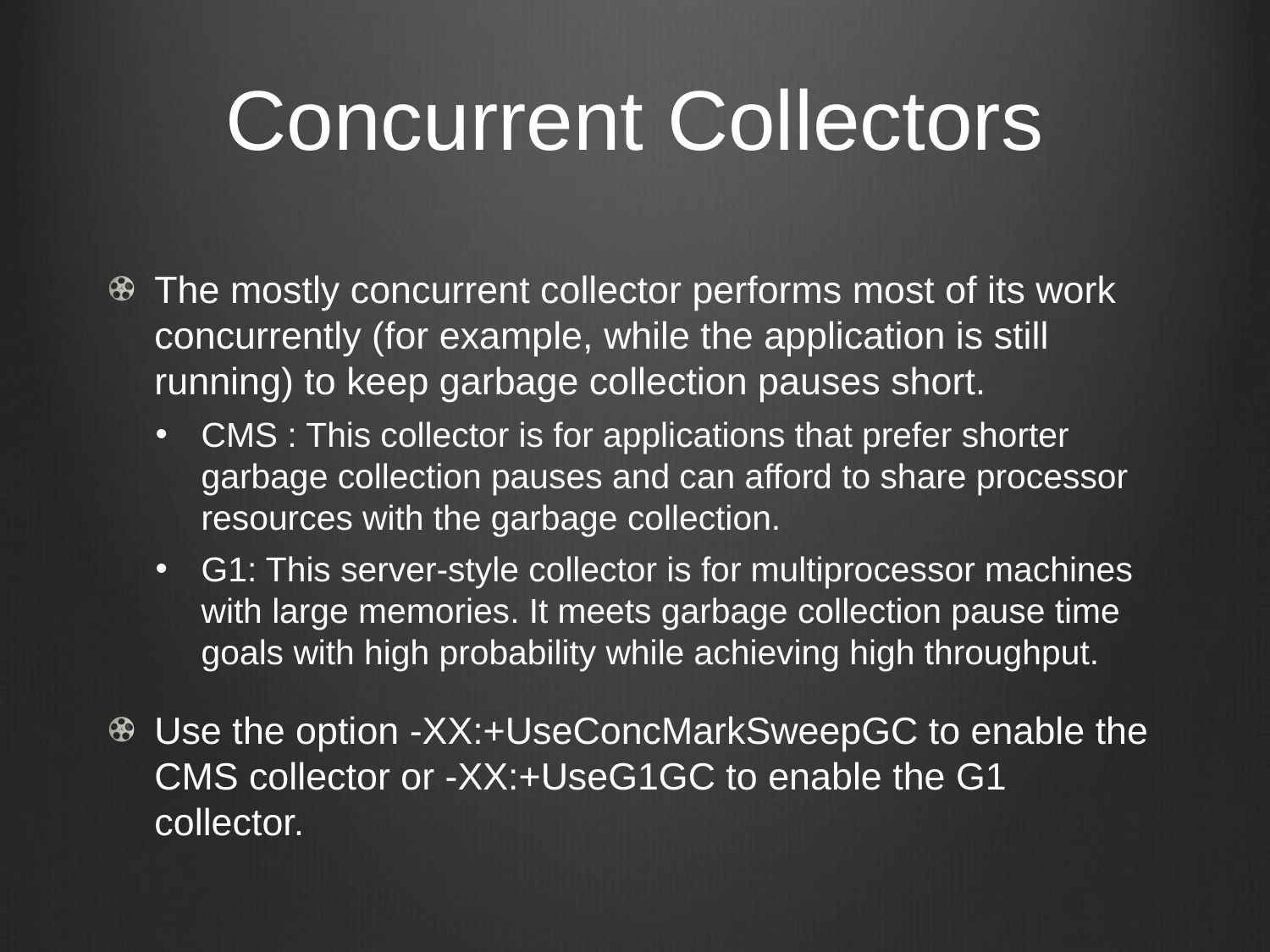

# Concurrent Collectors
The mostly concurrent collector performs most of its work concurrently (for example, while the application is still running) to keep garbage collection pauses short.
CMS : This collector is for applications that prefer shorter garbage collection pauses and can afford to share processor resources with the garbage collection.
G1: This server-style collector is for multiprocessor machines with large memories. It meets garbage collection pause time goals with high probability while achieving high throughput.
Use the option -XX:+UseConcMarkSweepGC to enable the CMS collector or -XX:+UseG1GC to enable the G1 collector.